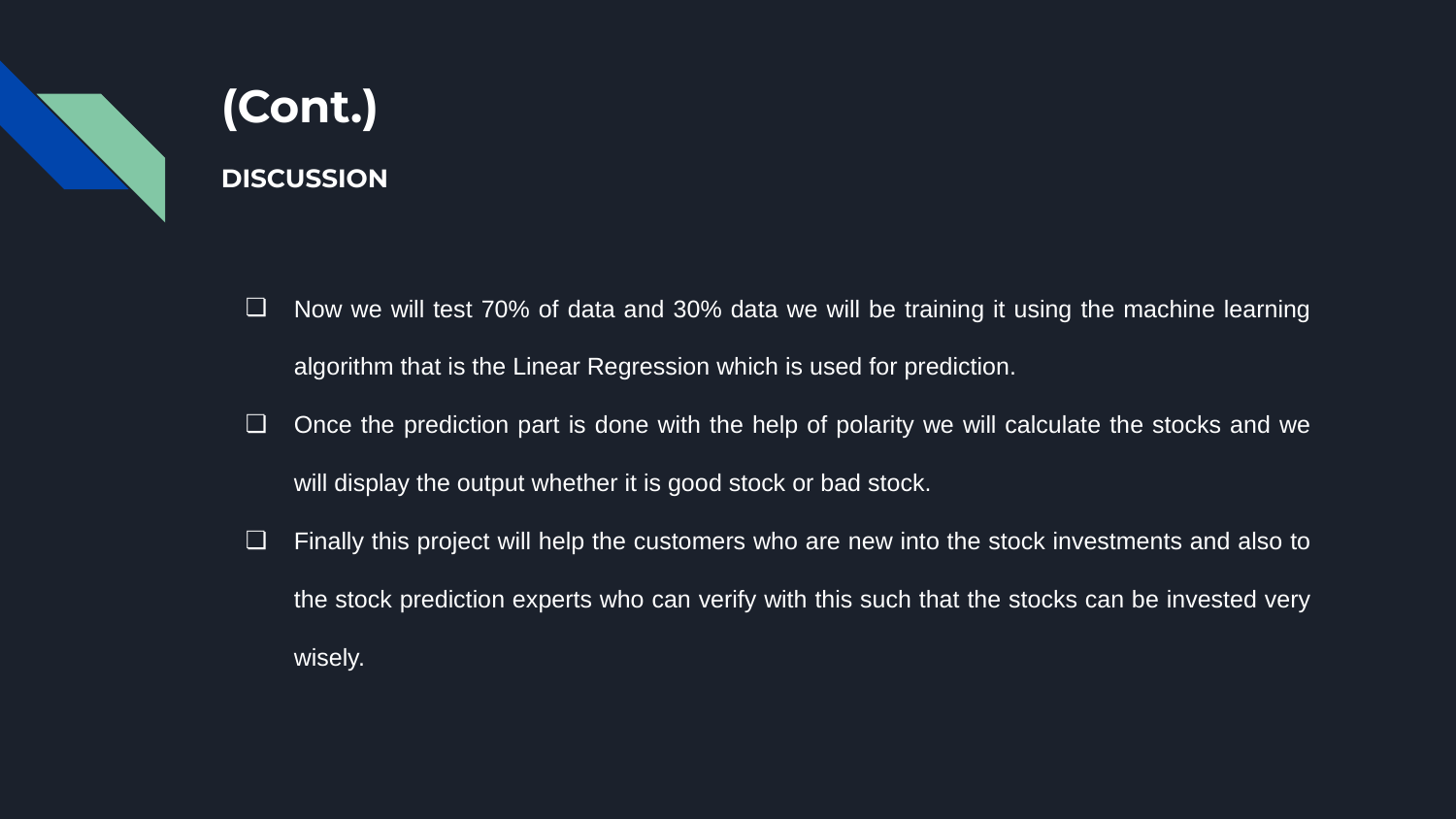

# (Cont.)

DISCUSSION

Now we will test 70% of data and 30% data we will be training it using the machine learning algorithm that is the Linear Regression which is used for prediction.
Once the prediction part is done with the help of polarity we will calculate the stocks and we will display the output whether it is good stock or bad stock.
Finally this project will help the customers who are new into the stock investments and also to the stock prediction experts who can verify with this such that the stocks can be invested very wisely.